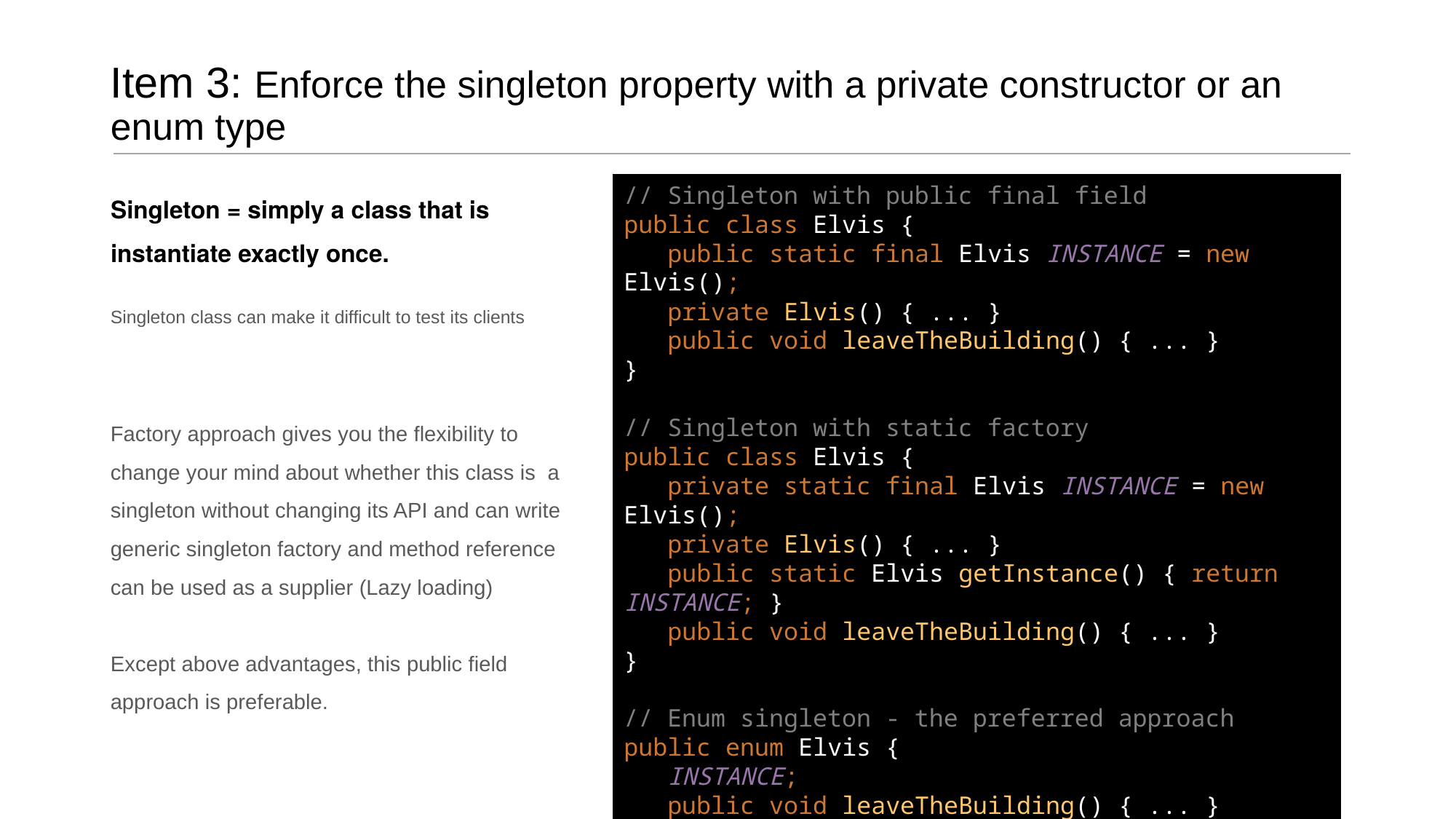

# Item 3: Enforce the singleton property with a private constructor or an enum type
Singleton = simply a class that is instantiate exactly once.
// Singleton with public final field
public class Elvis {
   public static final Elvis INSTANCE = new Elvis();
   private Elvis() { ... }
   public void leaveTheBuilding() { ... }
}
// Singleton with static factory
public class Elvis {
   private static final Elvis INSTANCE = new Elvis();
   private Elvis() { ... }
   public static Elvis getInstance() { return INSTANCE; }
   public void leaveTheBuilding() { ... }
}
// Enum singleton - the preferred approach
public enum Elvis {
   INSTANCE;
   public void leaveTheBuilding() { ... }
}

Singleton class can make it difficult to test its clients
Factory approach gives you the flexibility to change your mind about whether this class is  a singleton without changing its API and can write generic singleton factory and method reference can be used as a supplier (Lazy loading)

Except above advantages, this public field approach is preferable.